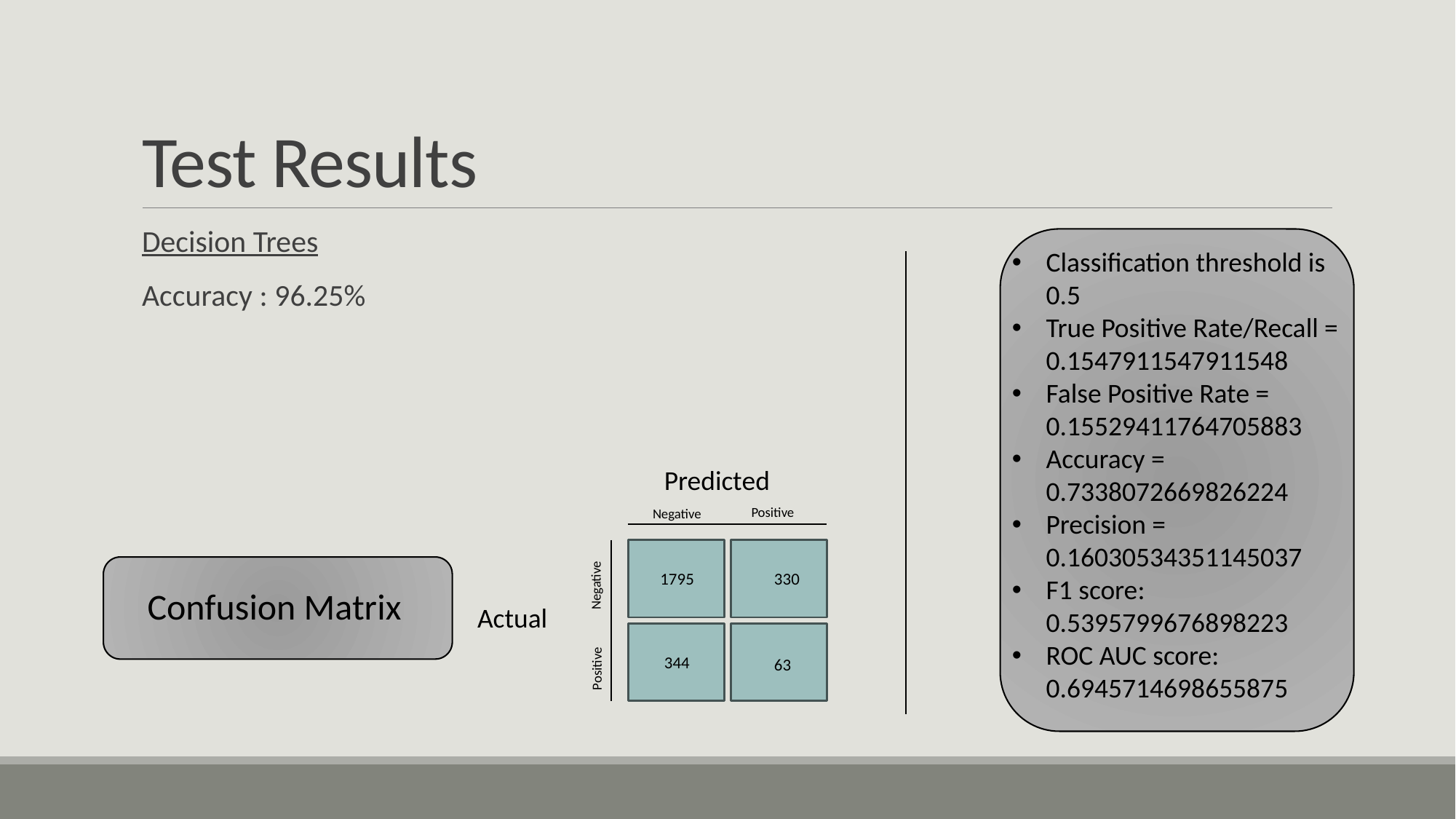

# Test Results
Decision Trees
Accuracy : 96.25%

Classification threshold is  0.5
True Positive Rate/Recall = 0.1547911547911548
False Positive Rate = 0.15529411764705883
Accuracy = 0.7338072669826224
Precision = 0.16030534351145037
F1 score: 0.5395799676898223
ROC AUC score: 0.6945714698655875
Predicted
Positive
Negative

Negative
Actual
Positive

Confusion Matrix

1795
330
344
63